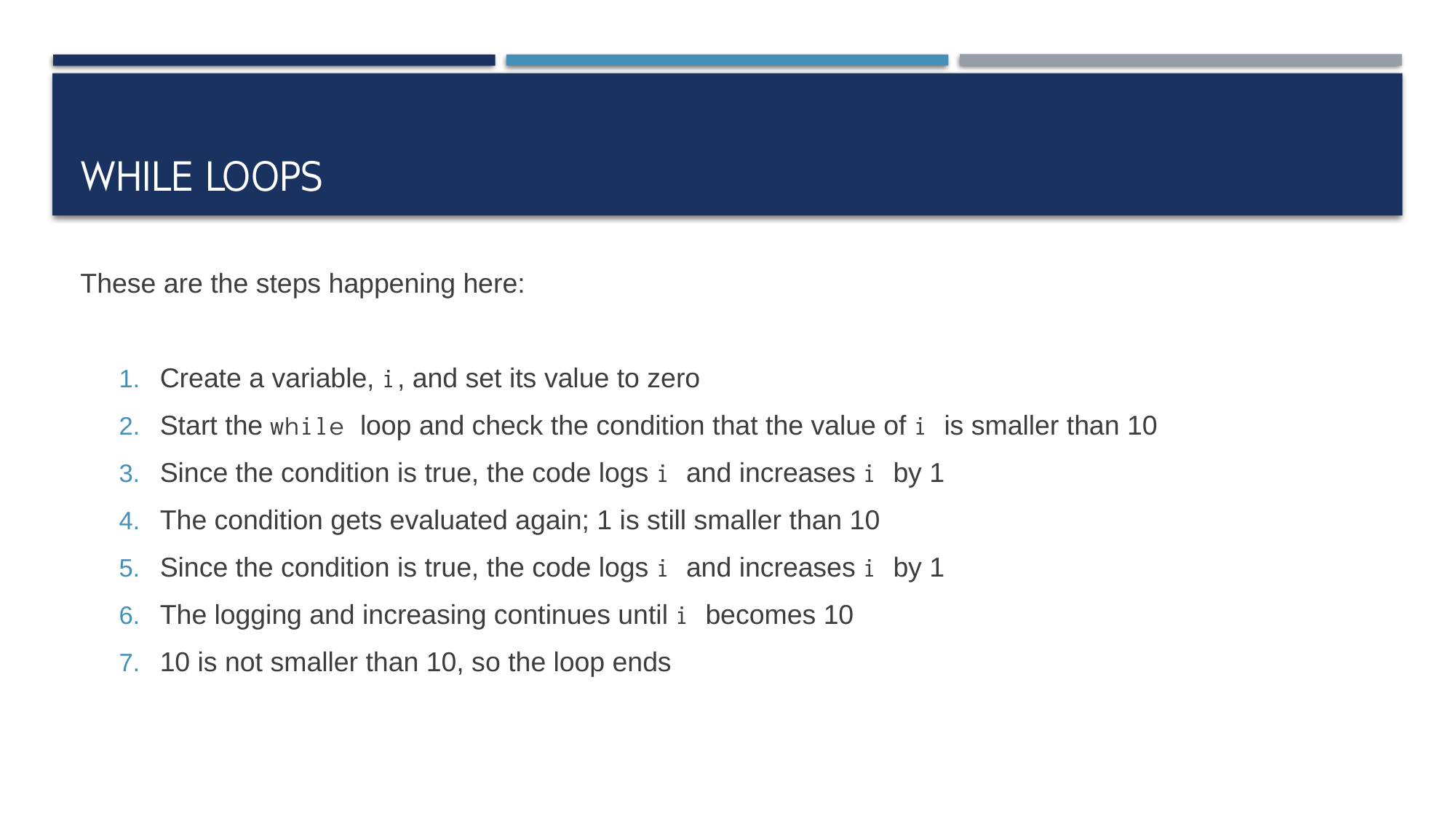

# while loops
These are the steps happening here:

Create a variable, i, and set its value to zero
Start the while loop and check the condition that the value of i is smaller than 10
Since the condition is true, the code logs i and increases i by 1
The condition gets evaluated again; 1 is still smaller than 10
Since the condition is true, the code logs i and increases i by 1
The logging and increasing continues until i becomes 10
10 is not smaller than 10, so the loop ends